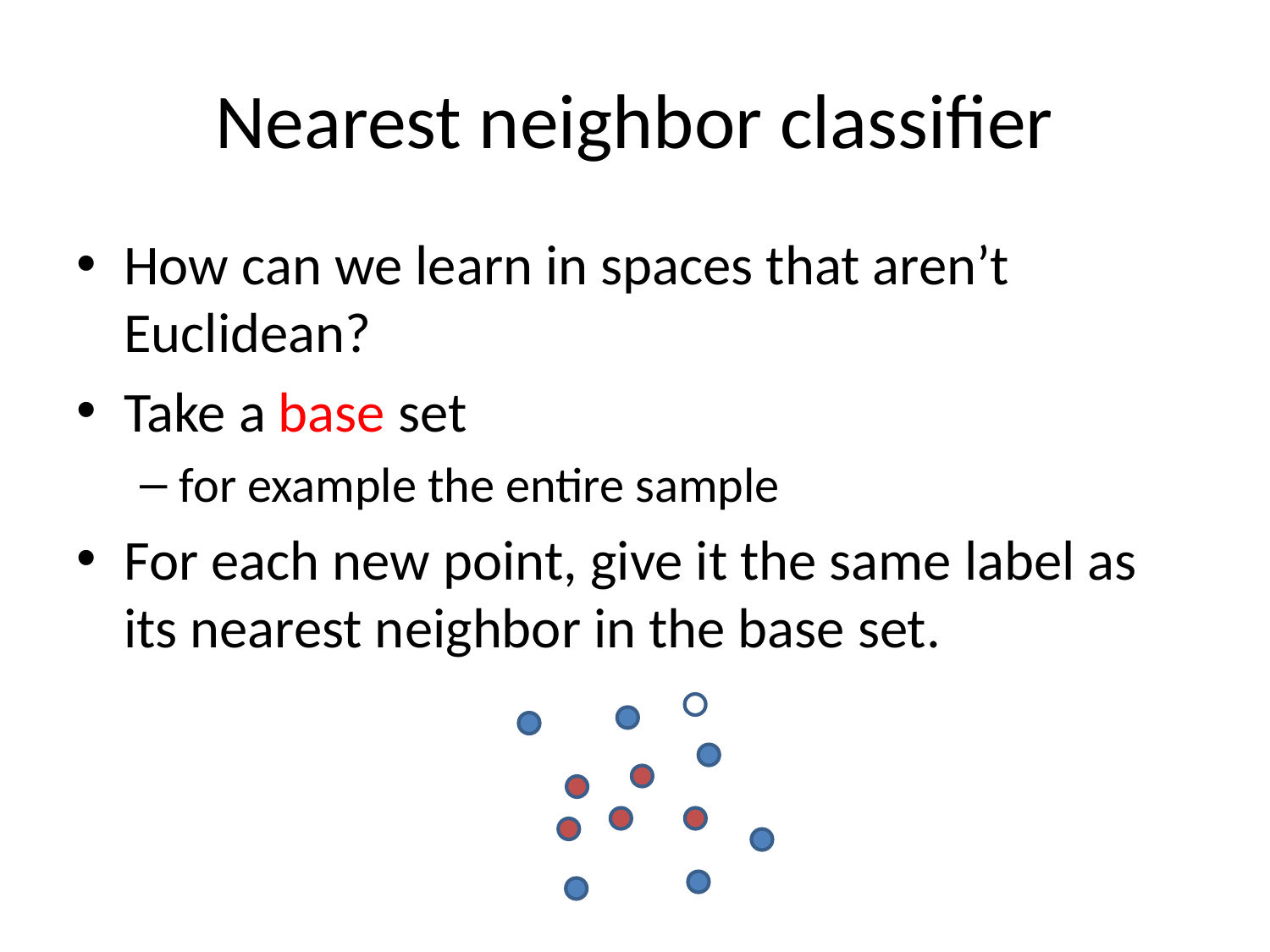

# Nearest neighbor classifier
How can we learn in spaces that aren’t Euclidean?
Take a base set
for example the entire sample
For each new point, give it the same label as its nearest neighbor in the base set.